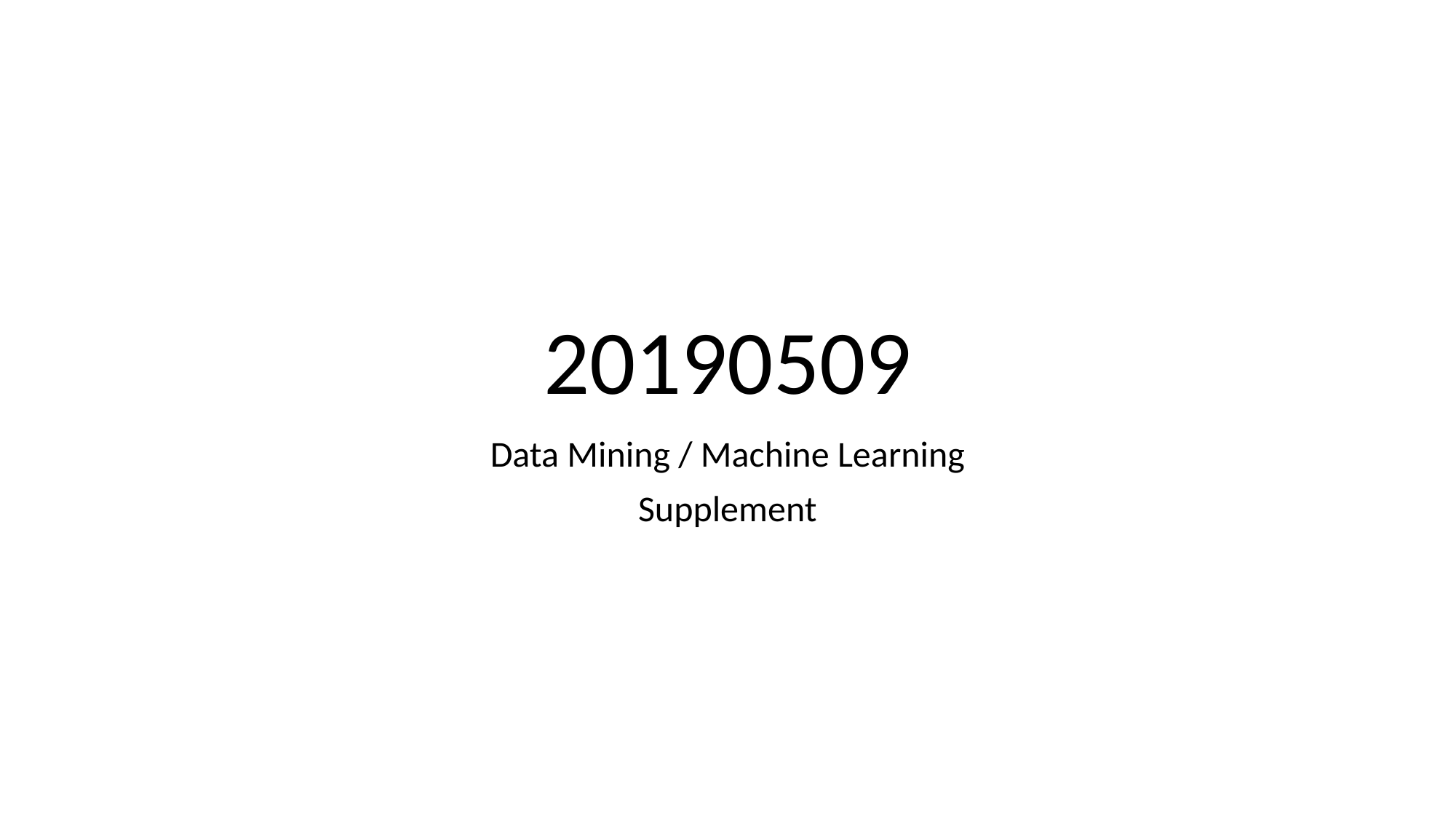

# 20190509
Data Mining / Machine Learning
Supplement